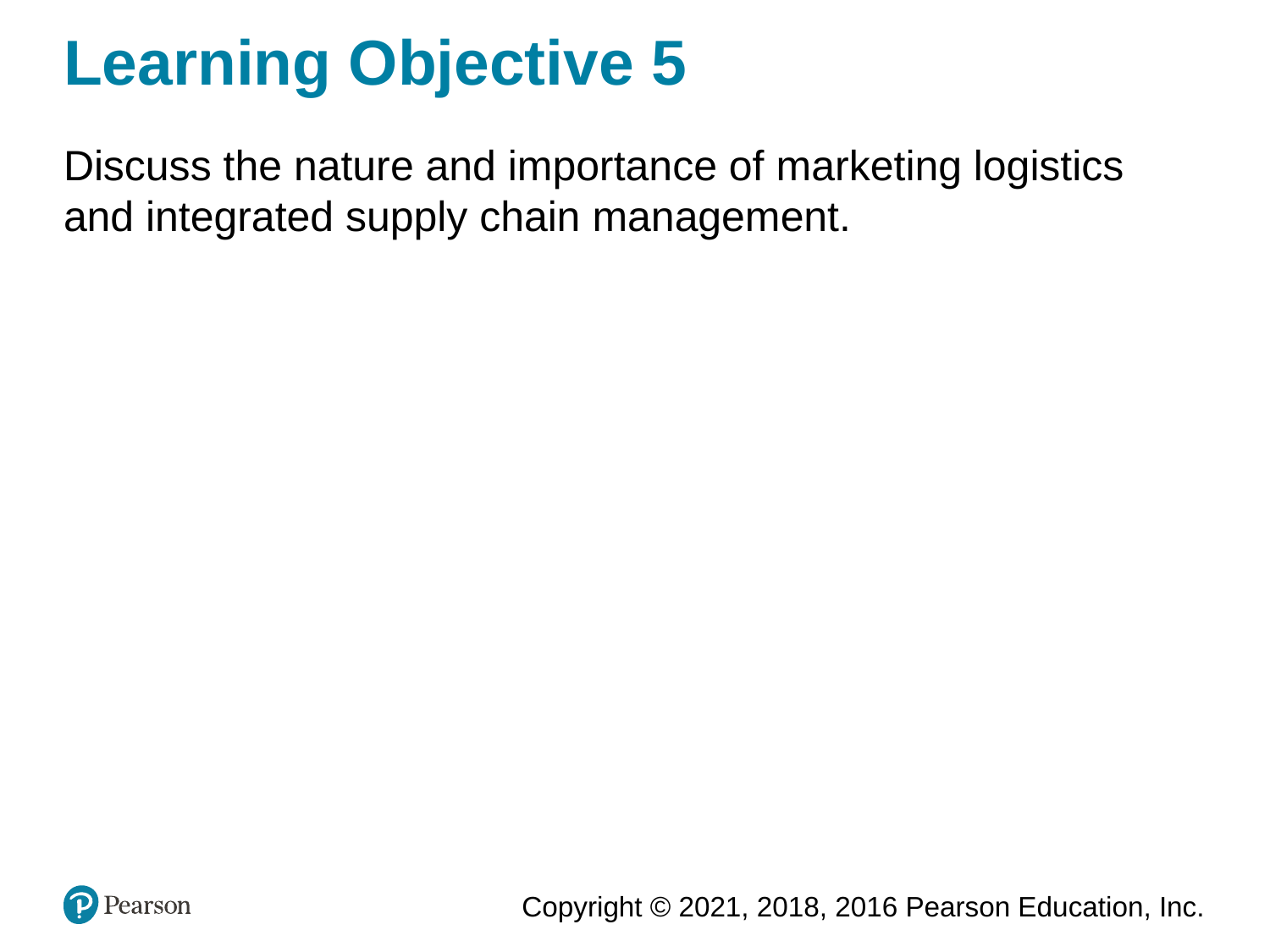

# Learning Objective 5
Discuss the nature and importance of marketing logistics and integrated supply chain management.